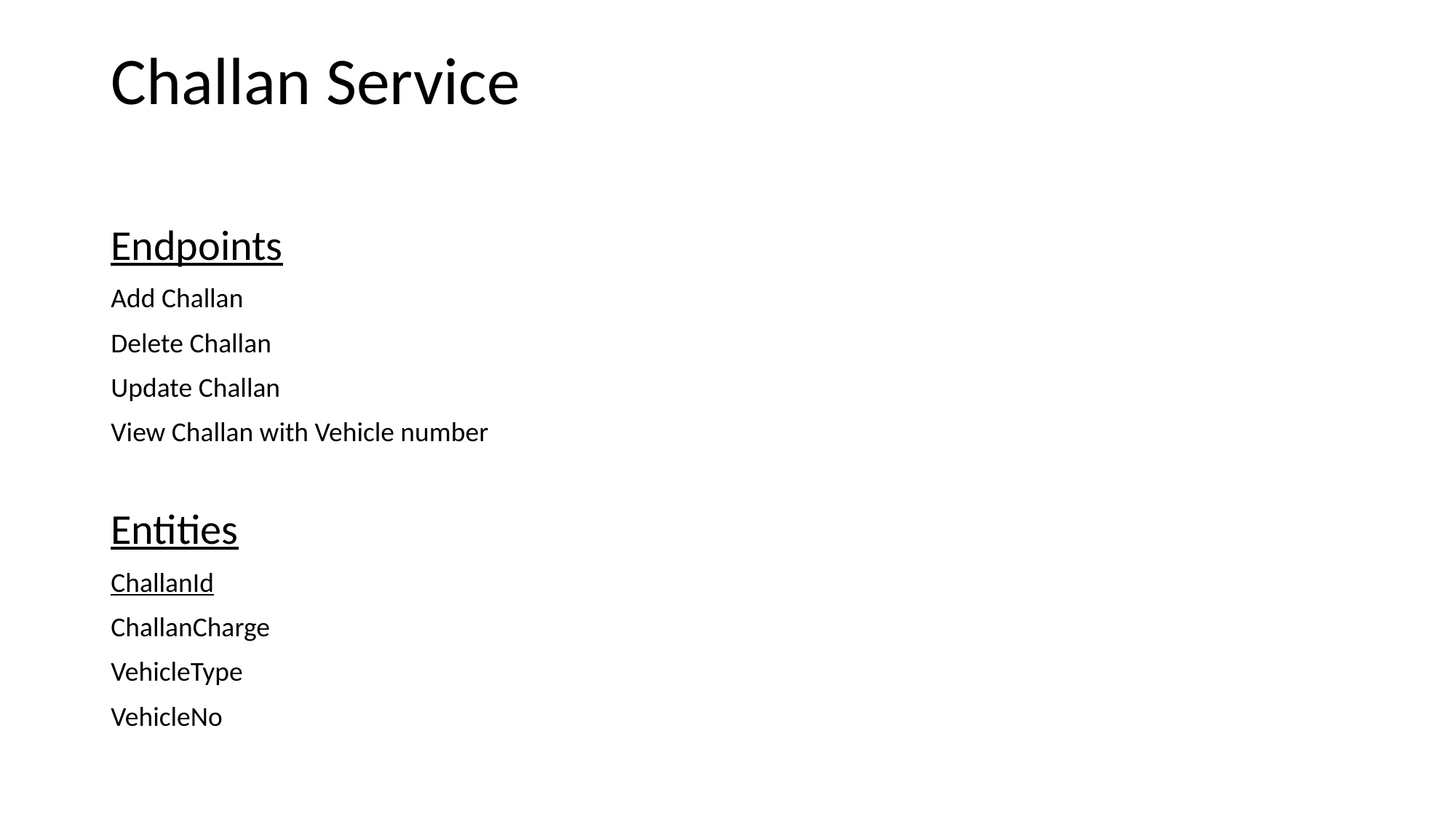

# Challan Service
Endpoints
Add Challan
Delete Challan
Update Challan
View Challan with Vehicle number

Entities
ChallanId
ChallanCharge
VehicleType
VehicleNo